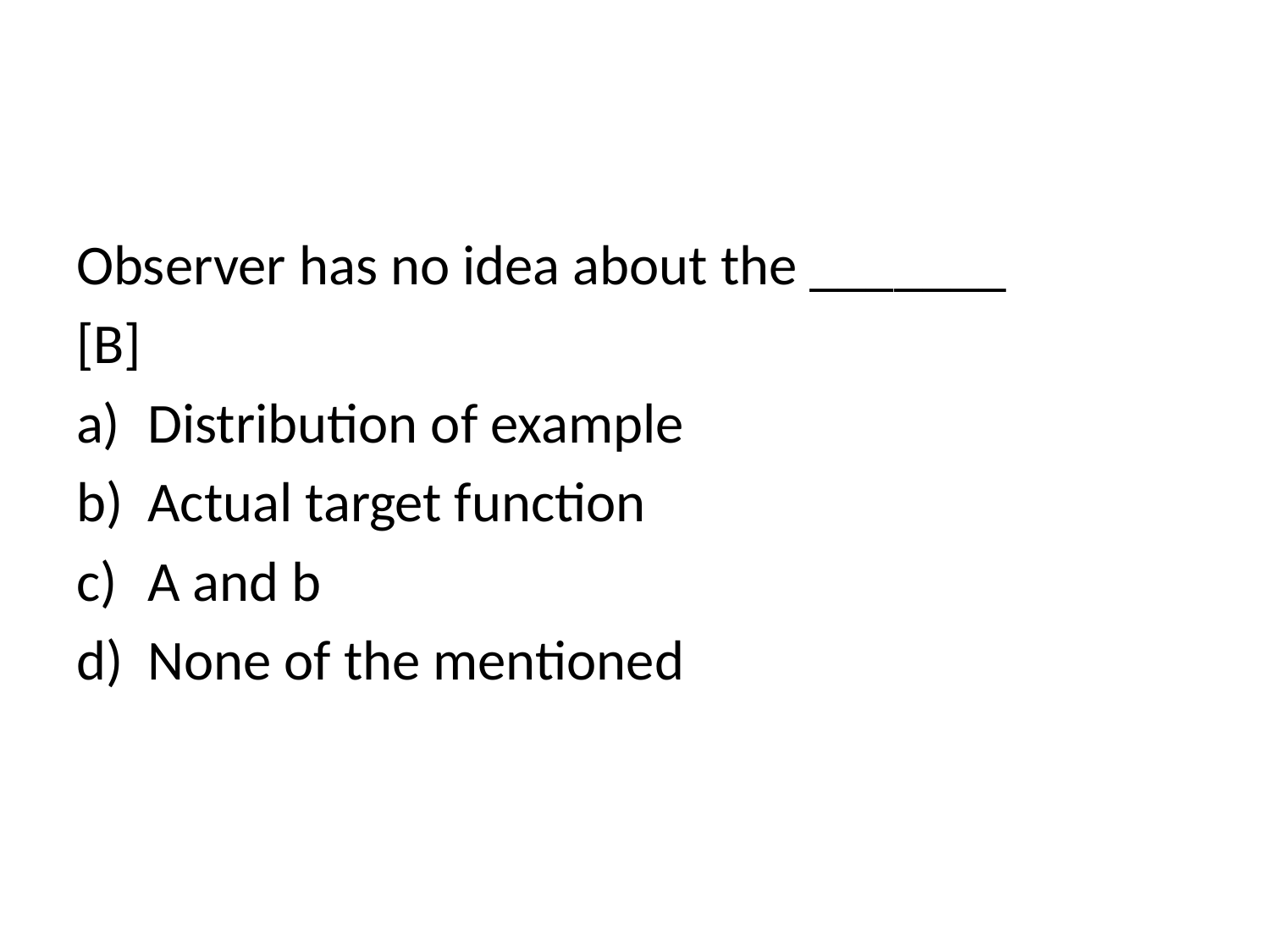

#
Observer has no idea about the _______
[B]
Distribution of example
Actual target function
A and b
None of the mentioned